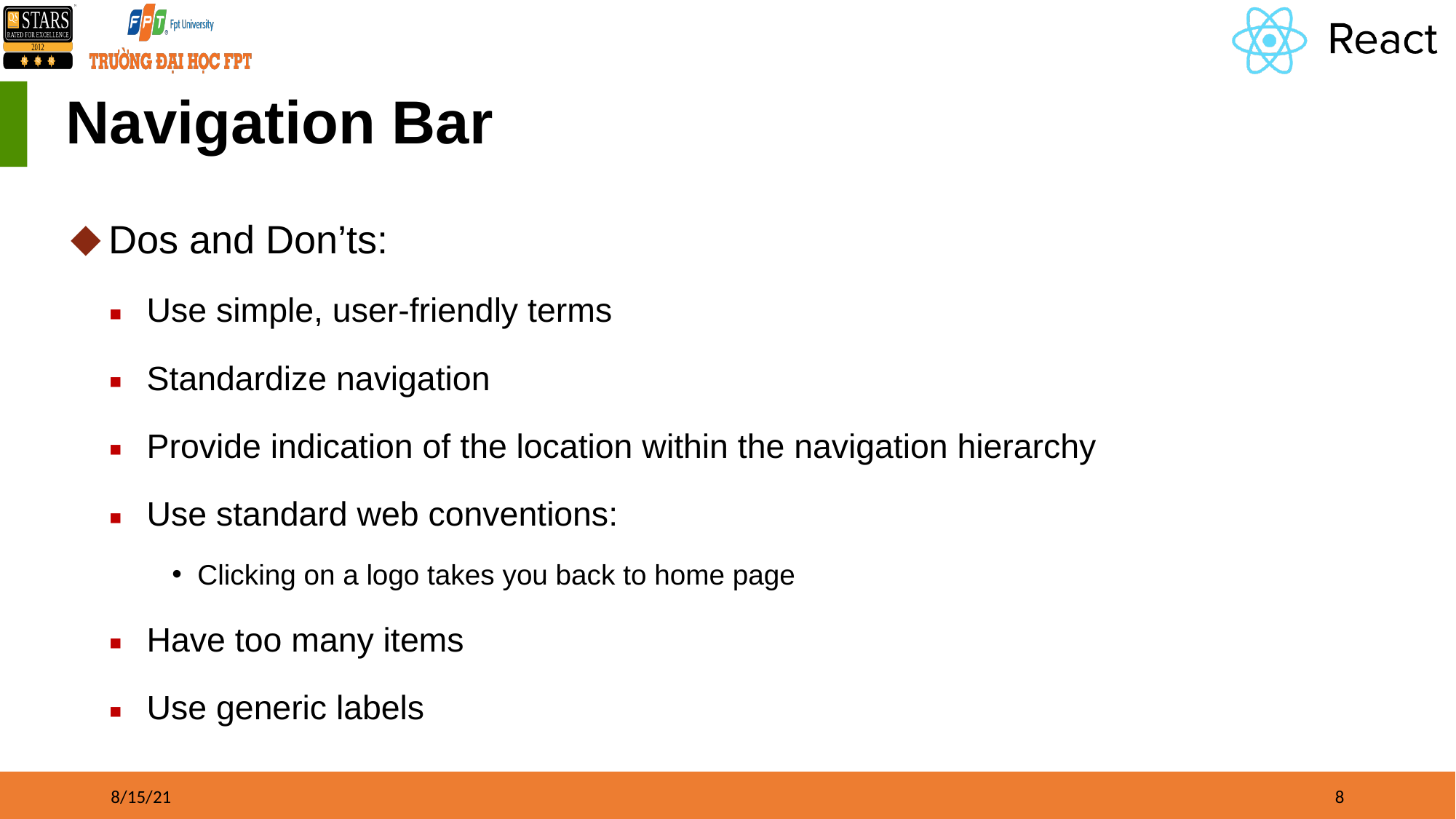

# Navigation Bar
Dos and Don’ts:
Use simple, user-friendly terms
Standardize navigation
Provide indication of the location within the navigation hierarchy
Use standard web conventions:
Clicking on a logo takes you back to home page
Have too many items
Use generic labels
8/15/21
8